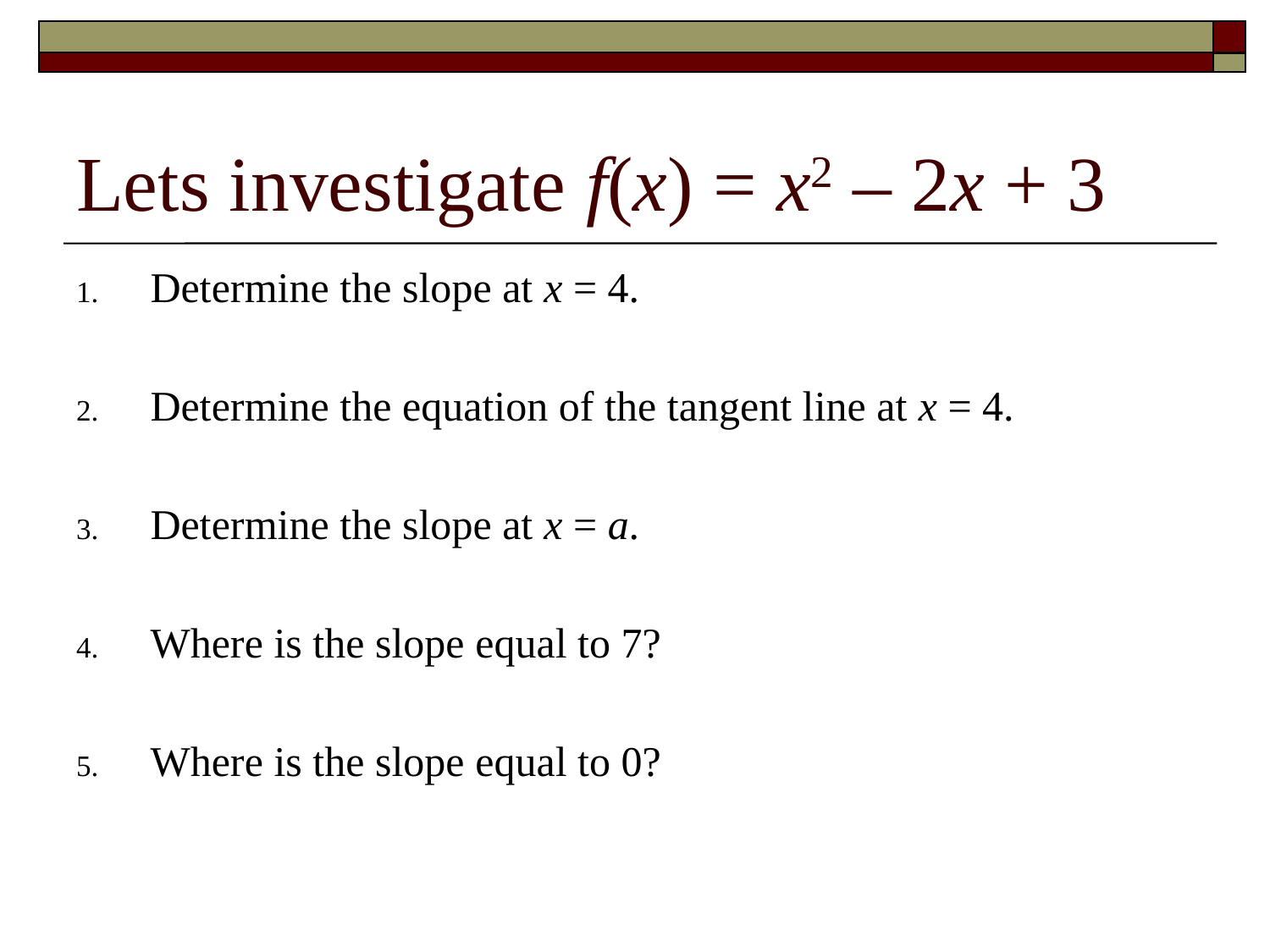

# Lets investigate f(x) = x2 – 2x + 3
Determine the slope at x = 4.

Determine the equation of the tangent line at x = 4.

Determine the slope at x = a.

Where is the slope equal to 7?

Where is the slope equal to 0?